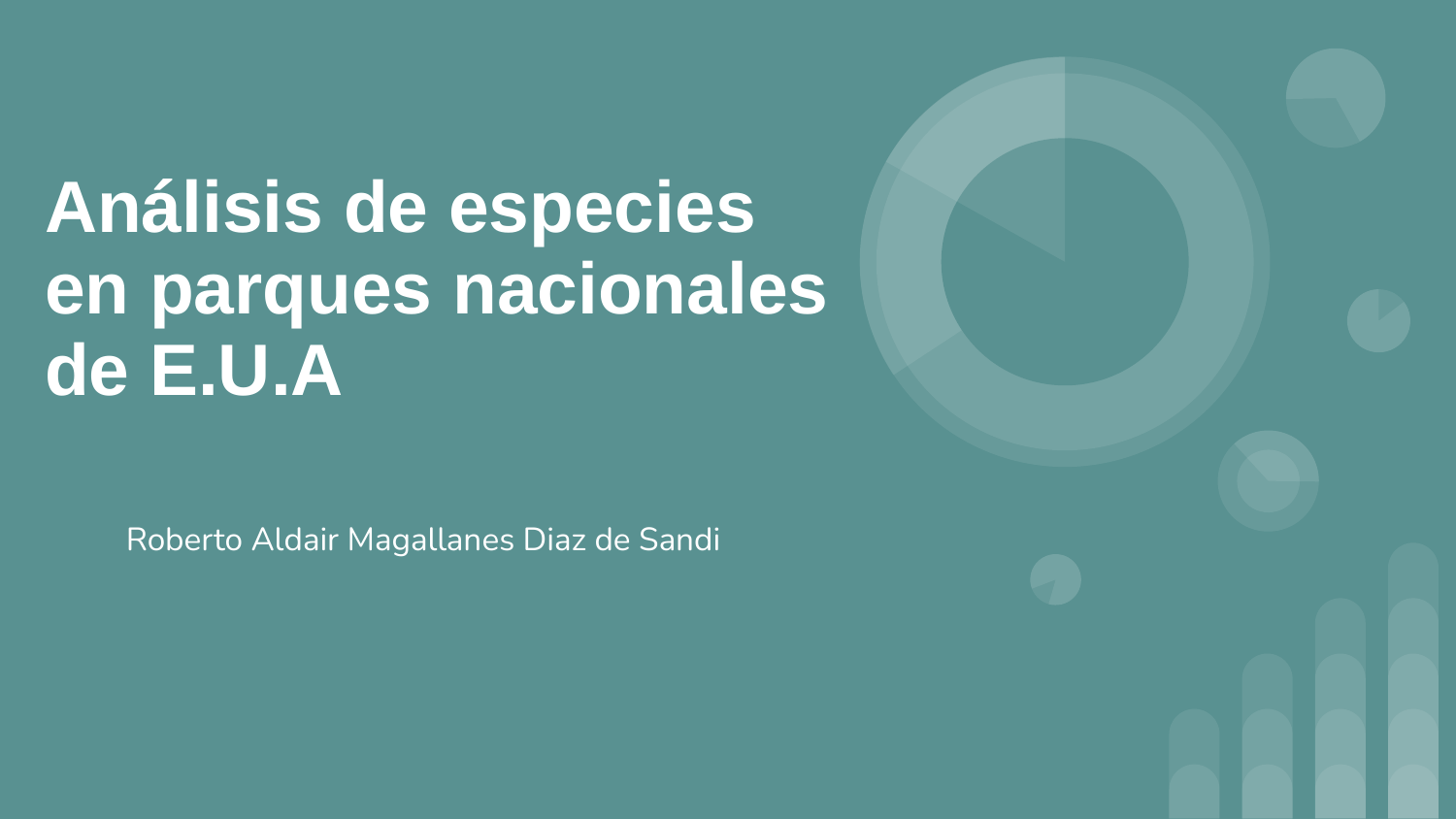

# Análisis de especies en parques nacionales de E.U.A
Roberto Aldair Magallanes Diaz de Sandi